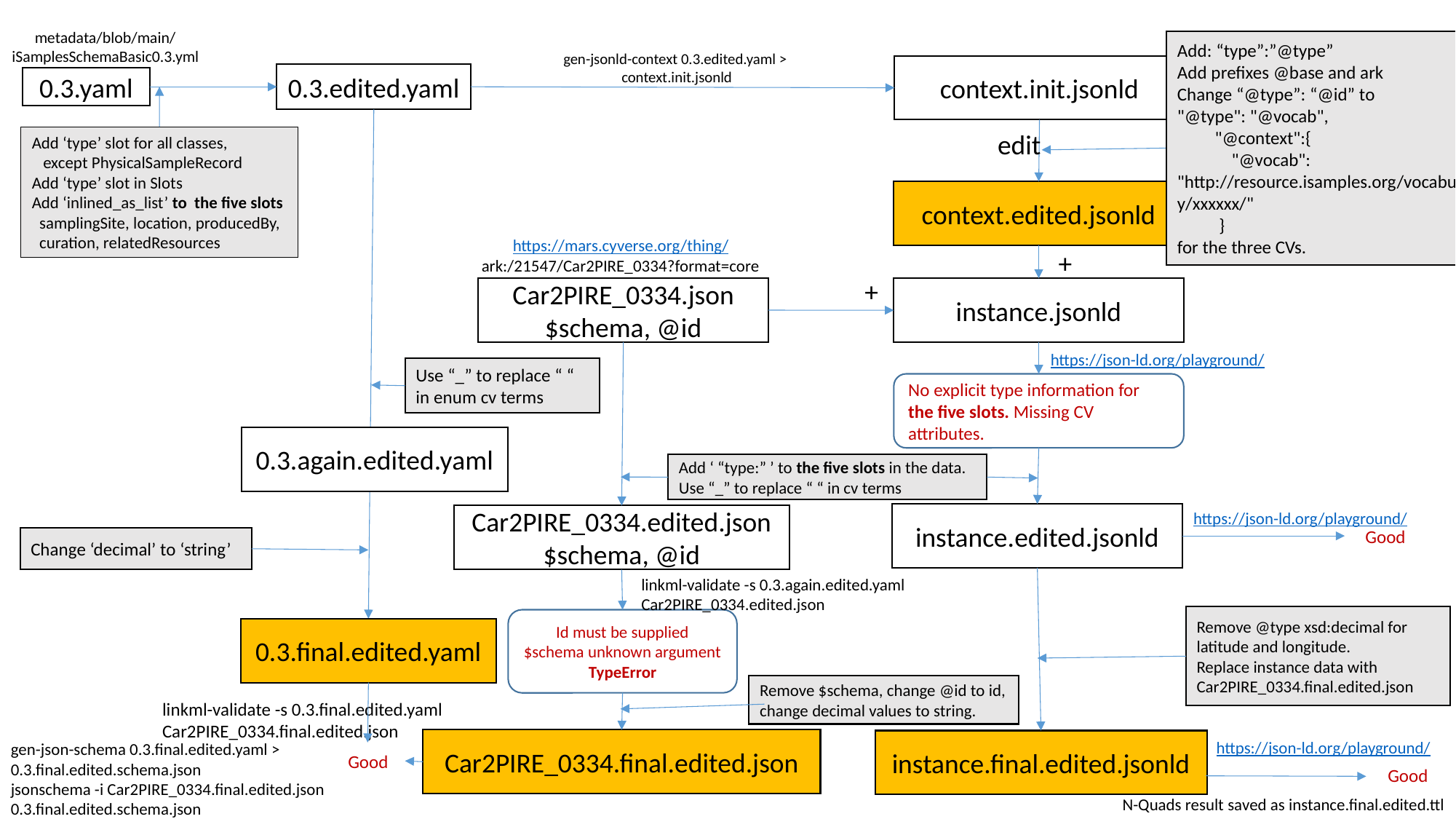

metadata/blob/main/
iSamplesSchemaBasic0.3.yml
Add: “type”:”@type”
Add prefixes @base and ark
Change “@type”: “@id” to
"@type": "@vocab",
         "@context":{
             "@vocab": "http://resource.isamples.org/vocabulary/xxxxxx/"
          }
for the three CVs.
gen-jsonld-context 0.3.edited.yaml >
 context.init.jsonld
context.init.jsonld
0.3.edited.yaml
0.3.yaml
edit
Add ‘type’ slot for all classes,
   except PhysicalSampleRecord
Add ‘type’ slot in Slots
Add ‘inlined_as_list’ to  the five slots
  samplingSite, location, producedBy,
  curation, relatedResources
context.edited.jsonld
https://mars.cyverse.org/thing/
ark:/21547/Car2PIRE_0334?format=core
+
+
Car2PIRE_0334.json
$schema, @id
instance.jsonld
https://json-ld.org/playground/
Use “_” to replace “ “ in enum cv terms

No explicit type information for the five slots. Missing CV attributes.

0.3.again.edited.yaml
Add ‘ “type:” ’ to the five slots in the data.
Use “_” to replace “ “ in cv terms
https://json-ld.org/playground/
instance.edited.jsonld
Car2PIRE_0334.edited.json
$schema, @id
Good
Change ‘decimal’ to ‘string’
linkml-validate -s 0.3.again.edited.yaml
Car2PIRE_0334.edited.json
Remove @type xsd:decimal for latitude and longitude.
Replace instance data with Car2PIRE_0334.final.edited.json
Id must be supplied
$schema unknown argument
TypeError
0.3.final.edited.yaml
Remove $schema, change @id to id,
change decimal values to string.
linkml-validate -s 0.3.final.edited.yaml
Car2PIRE_0334.final.edited.json
Car2PIRE_0334.final.edited.json
instance.final.edited.jsonld
https://json-ld.org/playground/
gen-json-schema 0.3.final.edited.yaml > 0.3.final.edited.schema.json
jsonschema -i Car2PIRE_0334.final.edited.json 0.3.final.edited.schema.json
Good
Good
N-Quads result saved as instance.final.edited.ttl